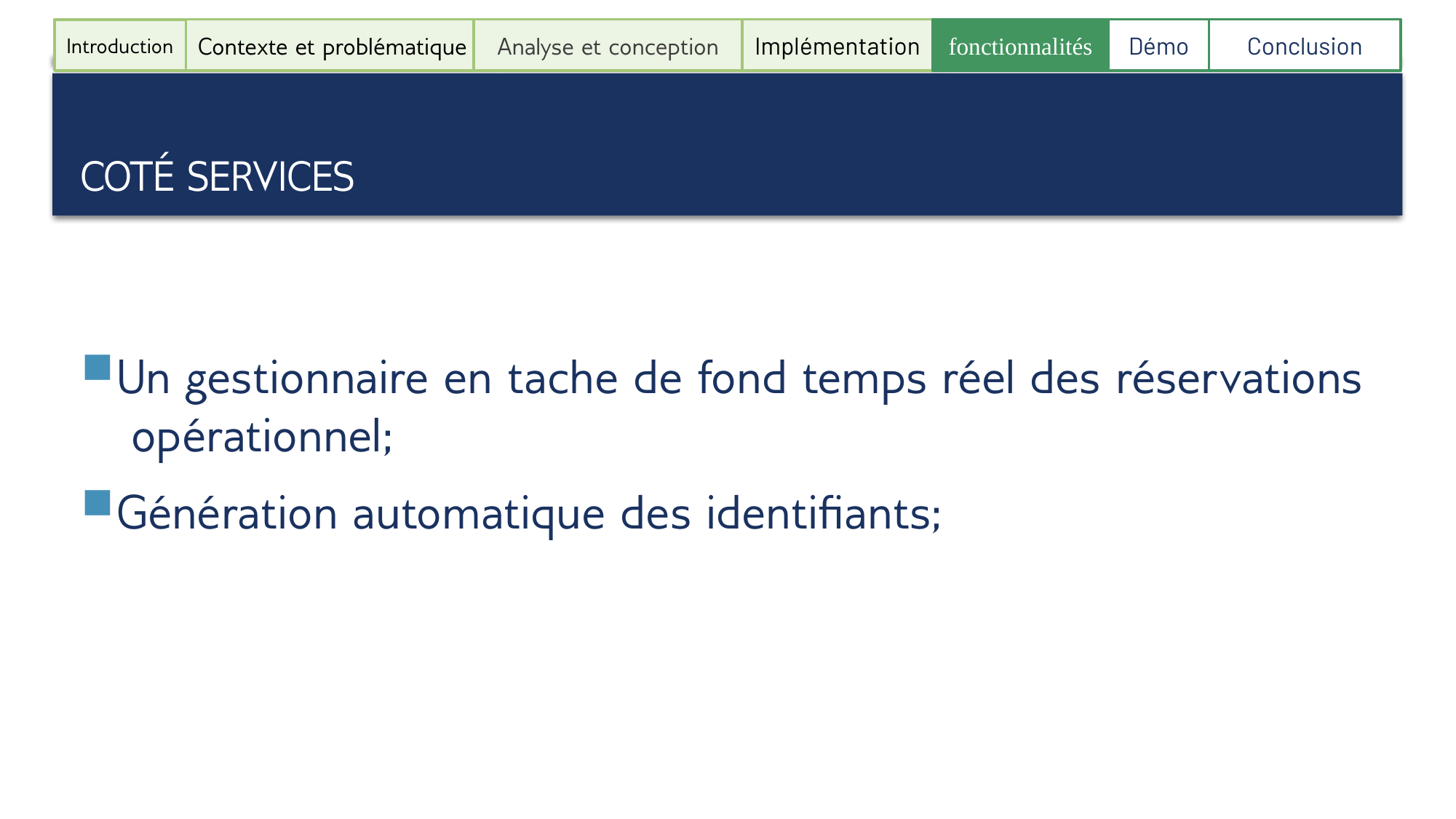

Conclusion
Analyse et conception
Implémentation
fonctionnalités
Démo
Contexte et problématique
Introduction
# Coté services
Un gestionnaire en tache de fond temps réel des réservations  opérationnel;
Génération automatique des identifiants;